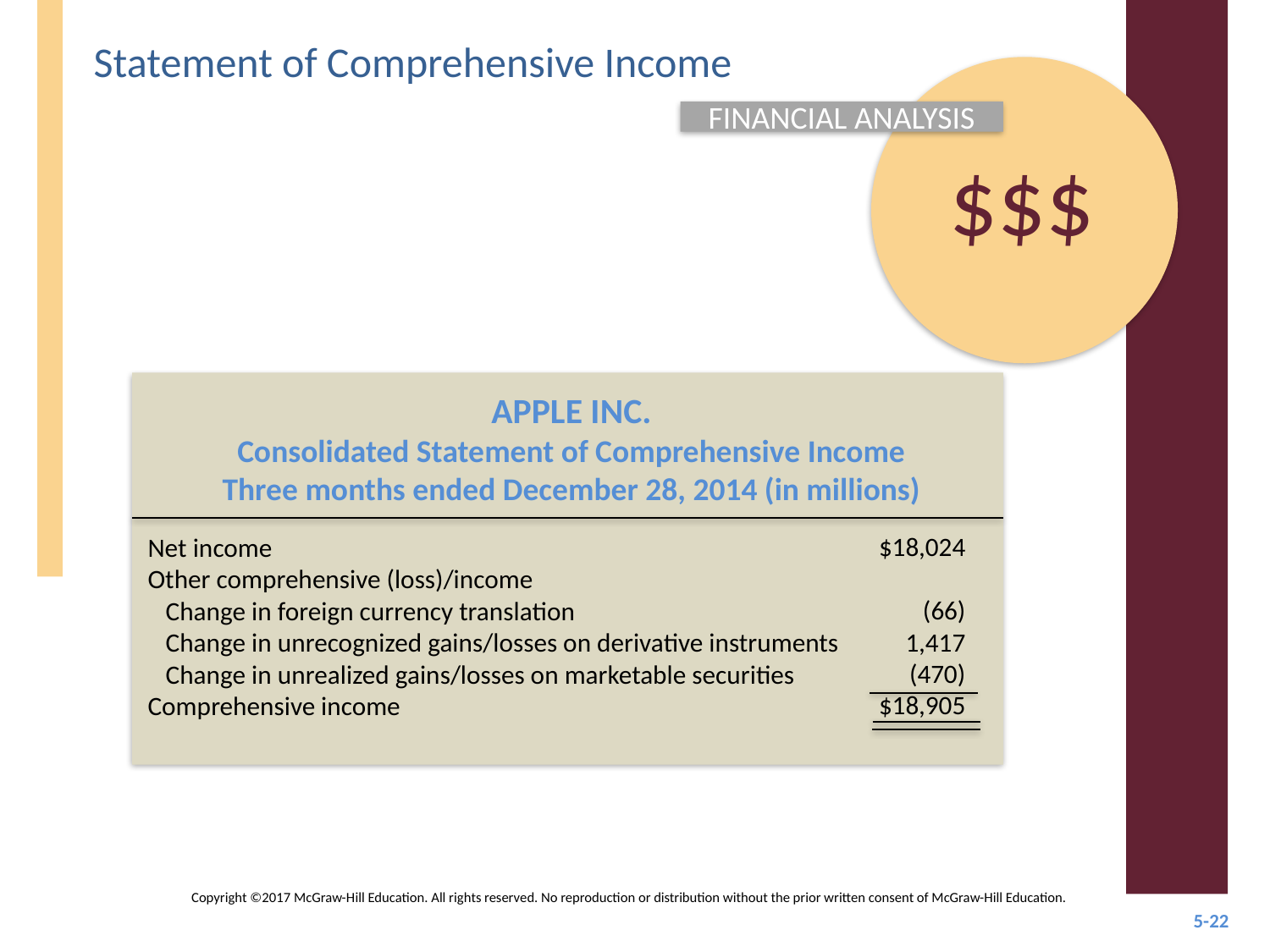

Statement of Comprehensive Income

FINANCIAL ANALYSIS
$$$

APPLE INC.
Consolidated Statement of Comprehensive Income
Three months ended December 28, 2014 (in millions)
$18,024

(66)
1,417
(470)
$18,905
Net income
Other comprehensive (loss)/income
   Change in foreign currency translation
   Change in unrecognized gains/losses on derivative instruments
   Change in unrealized gains/losses on marketable securities
Comprehensive income
Copyright ©2017 McGraw-Hill Education. All rights reserved. No reproduction or distribution without the prior written consent of McGraw-Hill Education.